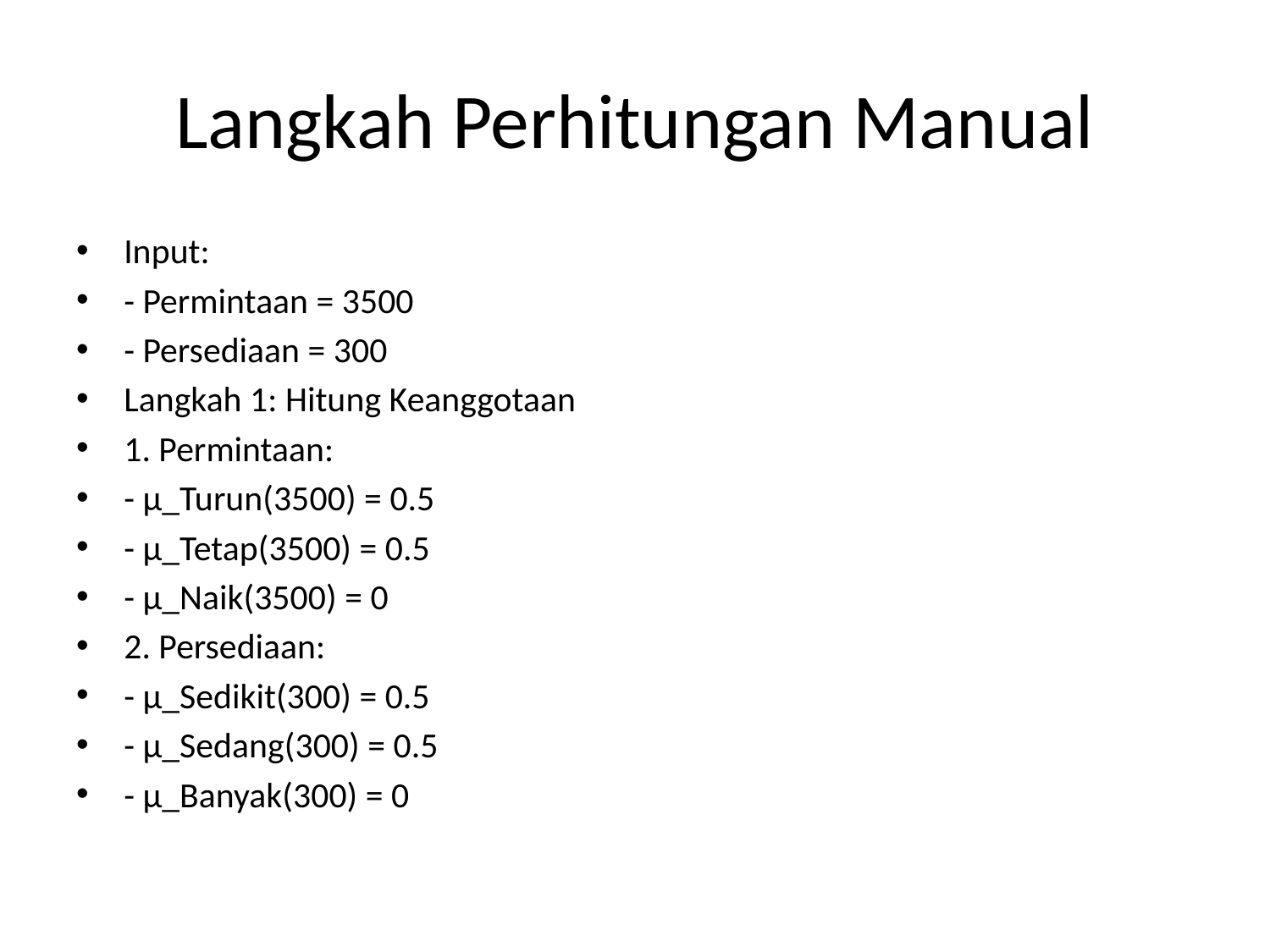

# Langkah Perhitungan Manual
Input:
- Permintaan = 3500
- Persediaan = 300
Langkah 1: Hitung Keanggotaan
1. Permintaan:
- μ_Turun(3500) = 0.5
- μ_Tetap(3500) = 0.5
- μ_Naik(3500) = 0
2. Persediaan:
- μ_Sedikit(300) = 0.5
- μ_Sedang(300) = 0.5
- μ_Banyak(300) = 0